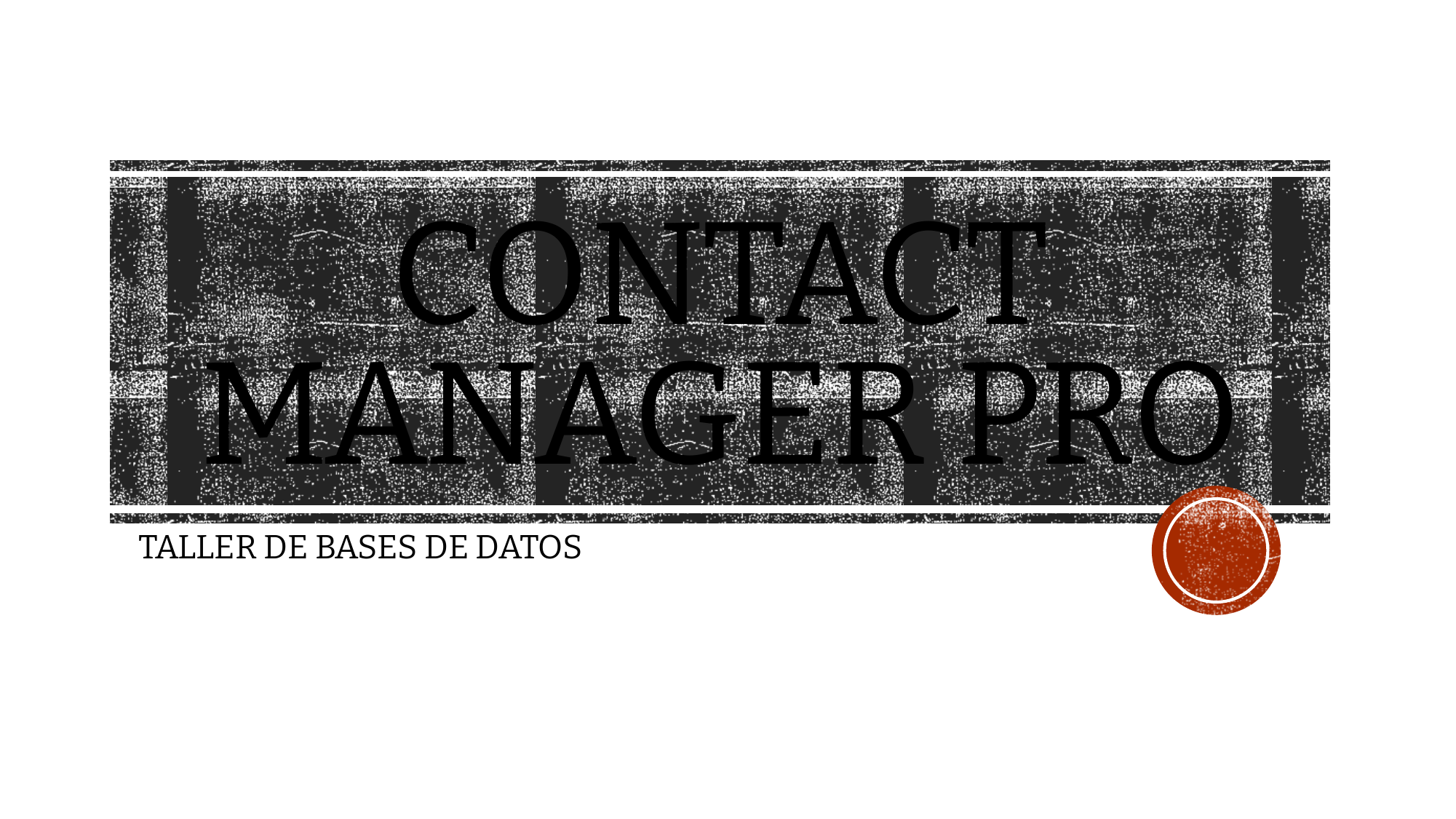

# Contact manager pro
TALLER DE BASES DE DATOS